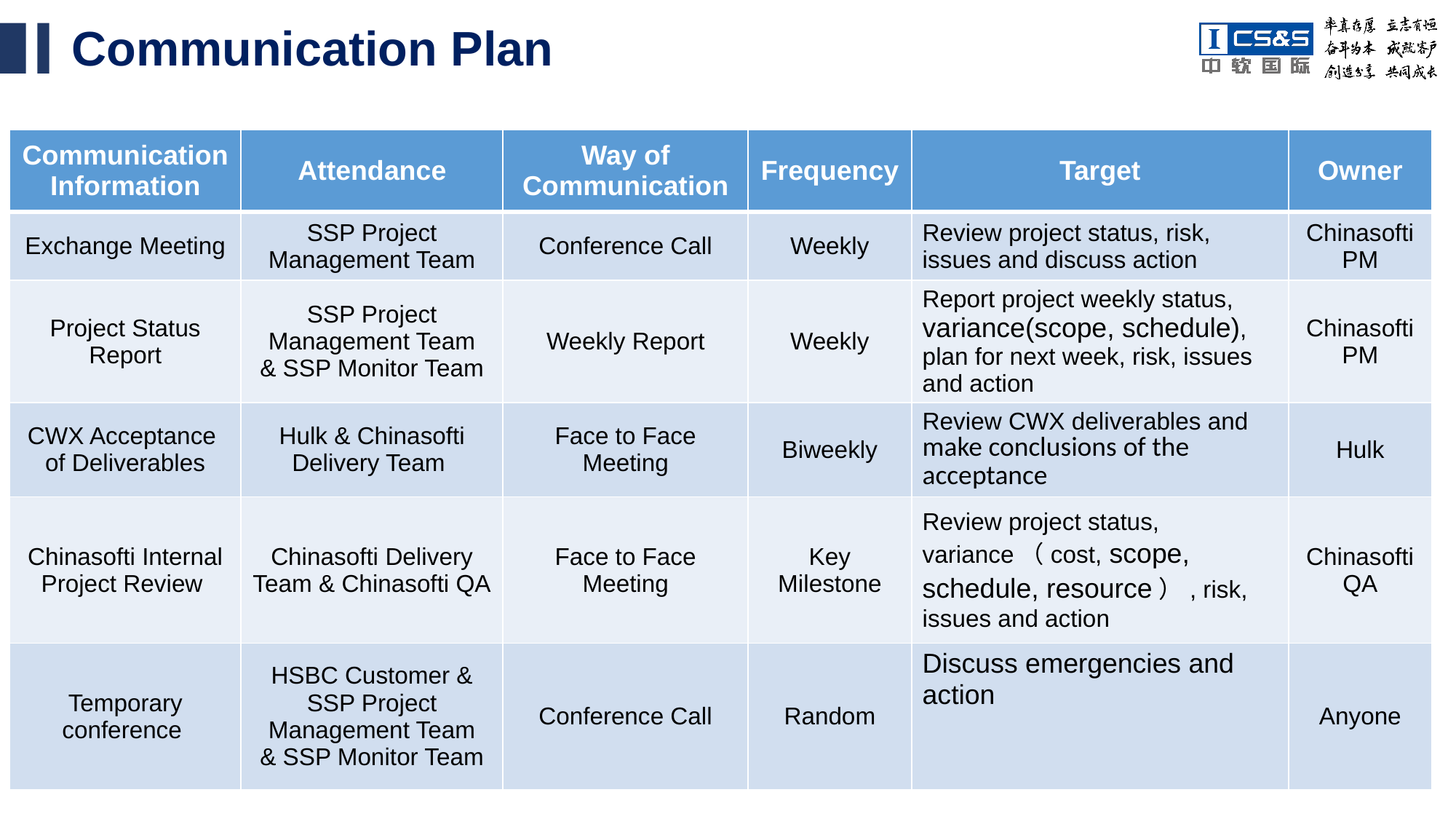

# Communication Plan

| Communication Information | Attendance | Way of Communication | Frequency | Target | Owner |
| --- | --- | --- | --- | --- | --- |
| Exchange Meeting | SSP Project Management Team | Conference Call | Weekly | Review project status, risk, issues and discuss action | Chinasofti PM |
| Project Status Report | SSP Project Management Team & SSP Monitor Team | Weekly Report | Weekly | Report project weekly status, variance(scope, schedule), plan for next week, risk, issues and action | Chinasofti PM |
| CWX Acceptance of Deliverables | Hulk & Chinasofti Delivery Team | Face to Face Meeting | Biweekly | Review CWX deliverables and make conclusions of the acceptance | Hulk |
| Chinasofti Internal Project Review | Chinasofti Delivery Team & Chinasofti QA | Face to Face Meeting | Key Milestone | Review project status, variance（cost, scope, schedule, resource）, risk, issues and action | Chinasofti QA |
| Temporary conference | HSBC Customer & SSP Project Management Team & SSP Monitor Team | Conference Call | Random | Discuss emergencies and action | Anyone |